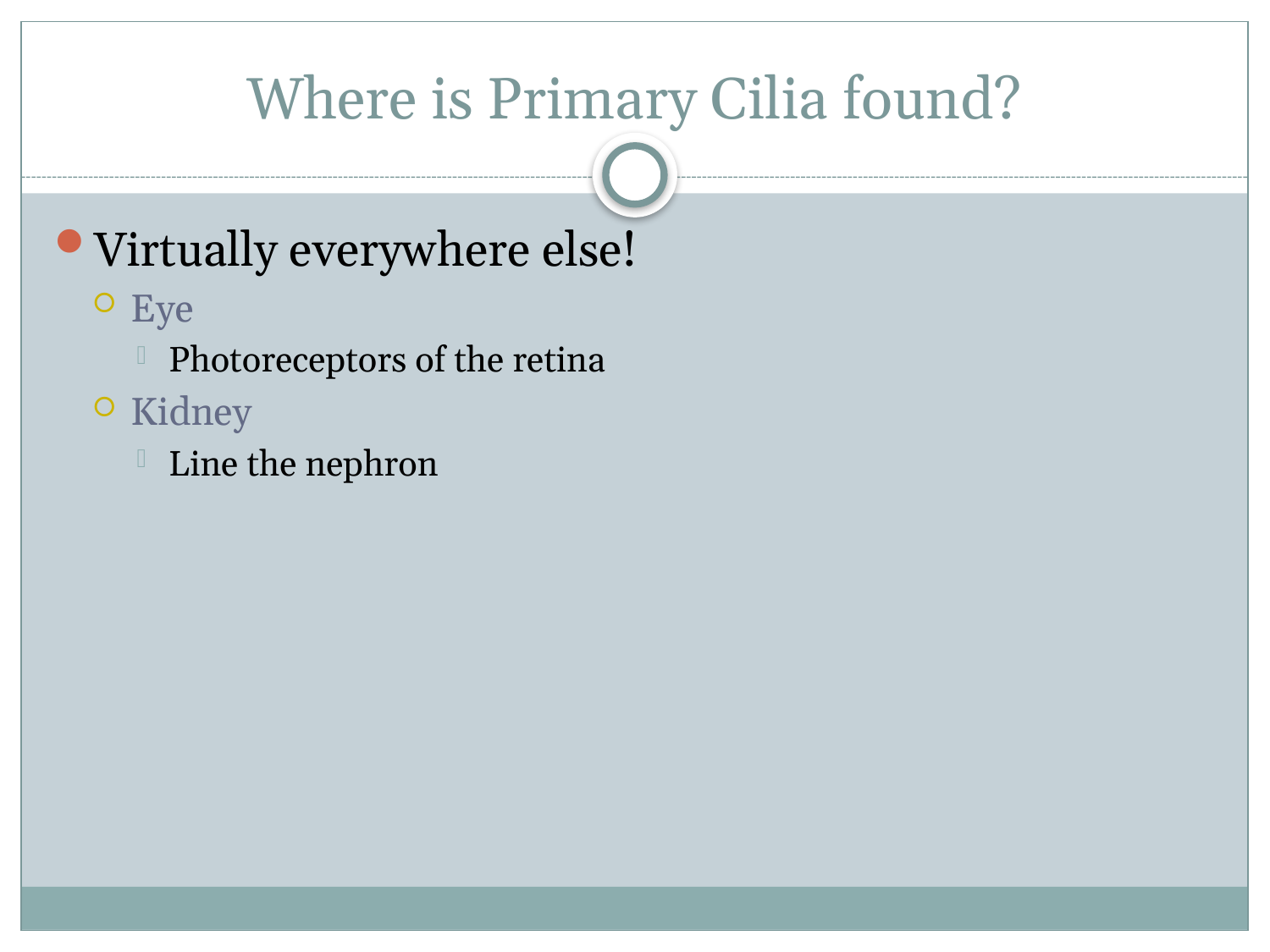

# Where is Primary Cilia found?
Virtually everywhere else!
Eye
Photoreceptors of the retina
Kidney
Line the nephron